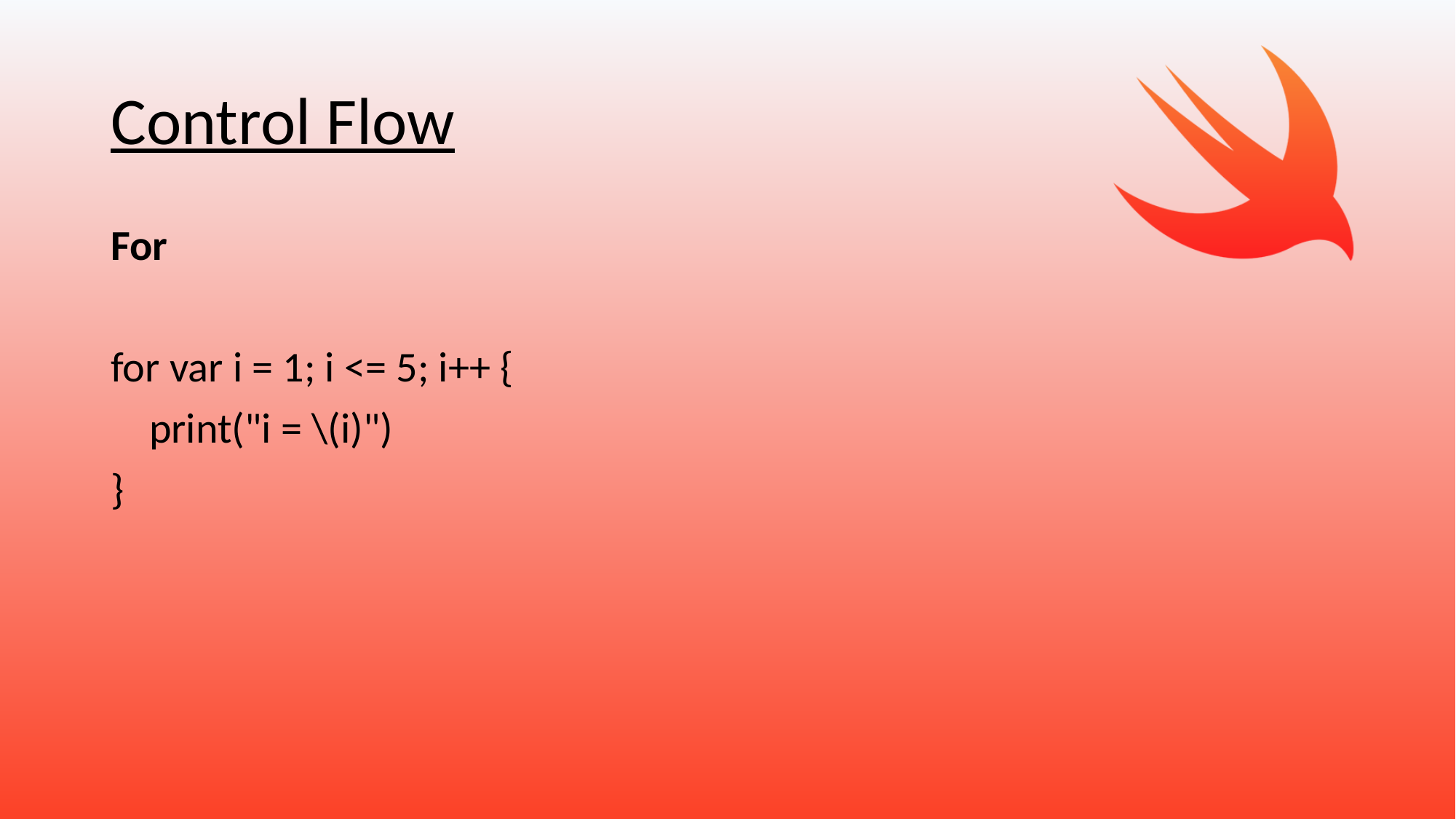

# Control Flow
For

for var i = 1; i <= 5; i++ {
    print("i = \(i)")
}